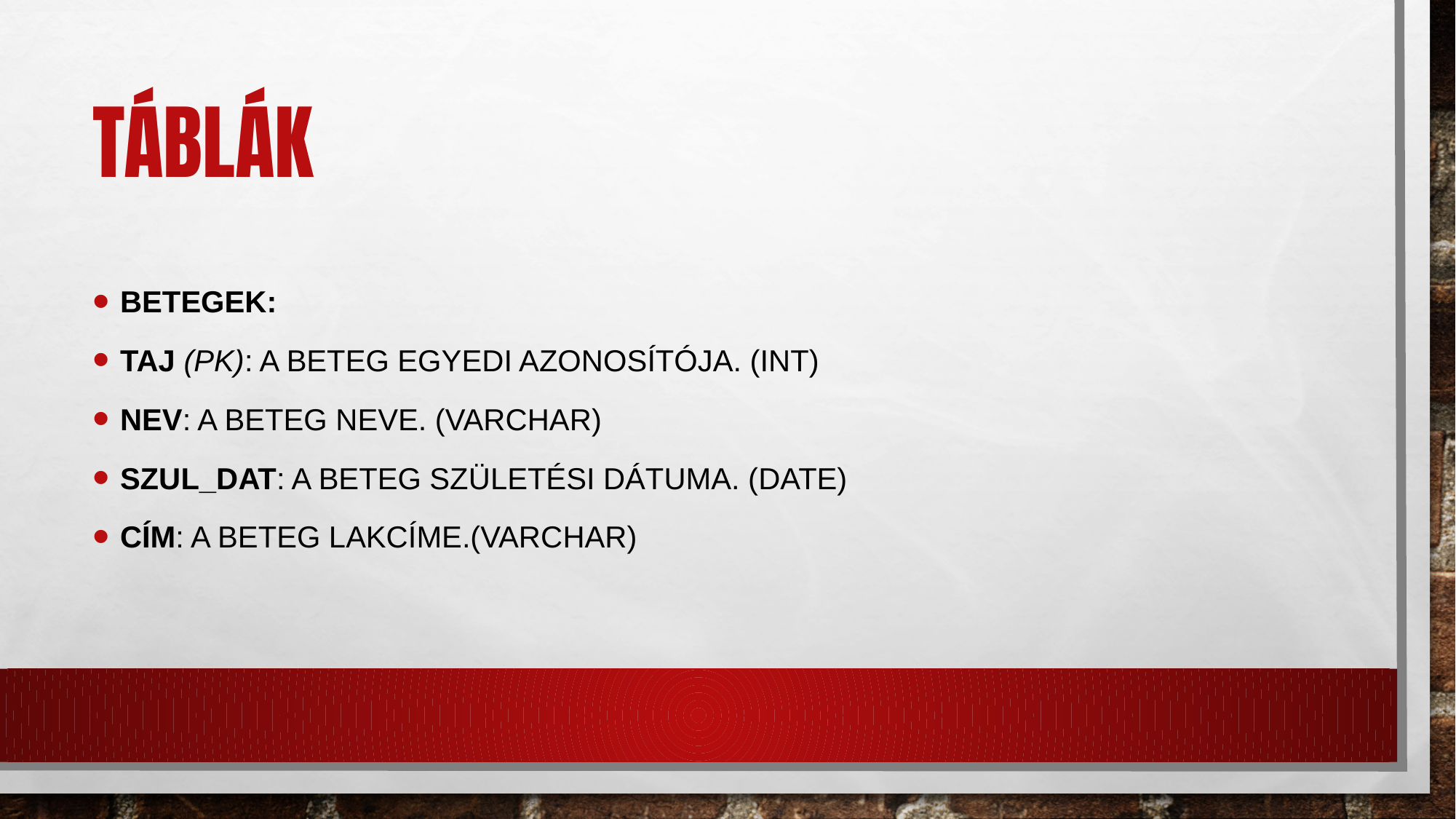

# Táblák
Betegek:
Taj (PK): A beteg egyedi azonosítója. (int)
Nev: A beteg neve. (varchar)
Szul_dat: A beteg születési dátuma. (DAte)
Cím: A beteg lakcíme.(varchar)